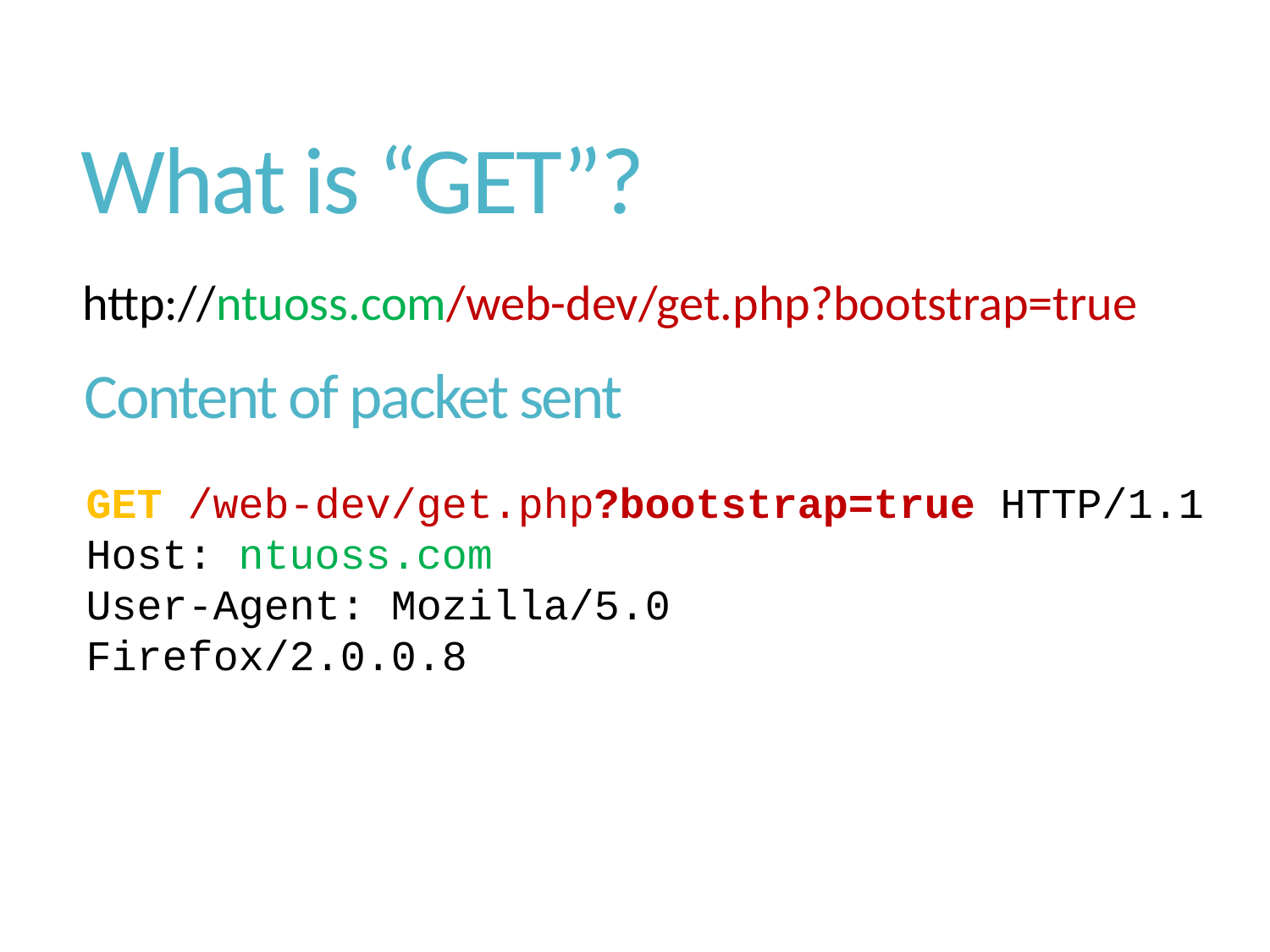

# What is “GET”?
http://ntuoss.com/web-dev/get.php?bootstrap=true
Content of packet sent
GET /web-dev/get.php?bootstrap=true HTTP/1.1
Host: ntuoss.com
User-Agent: Mozilla/5.0
Firefox/2.0.0.8